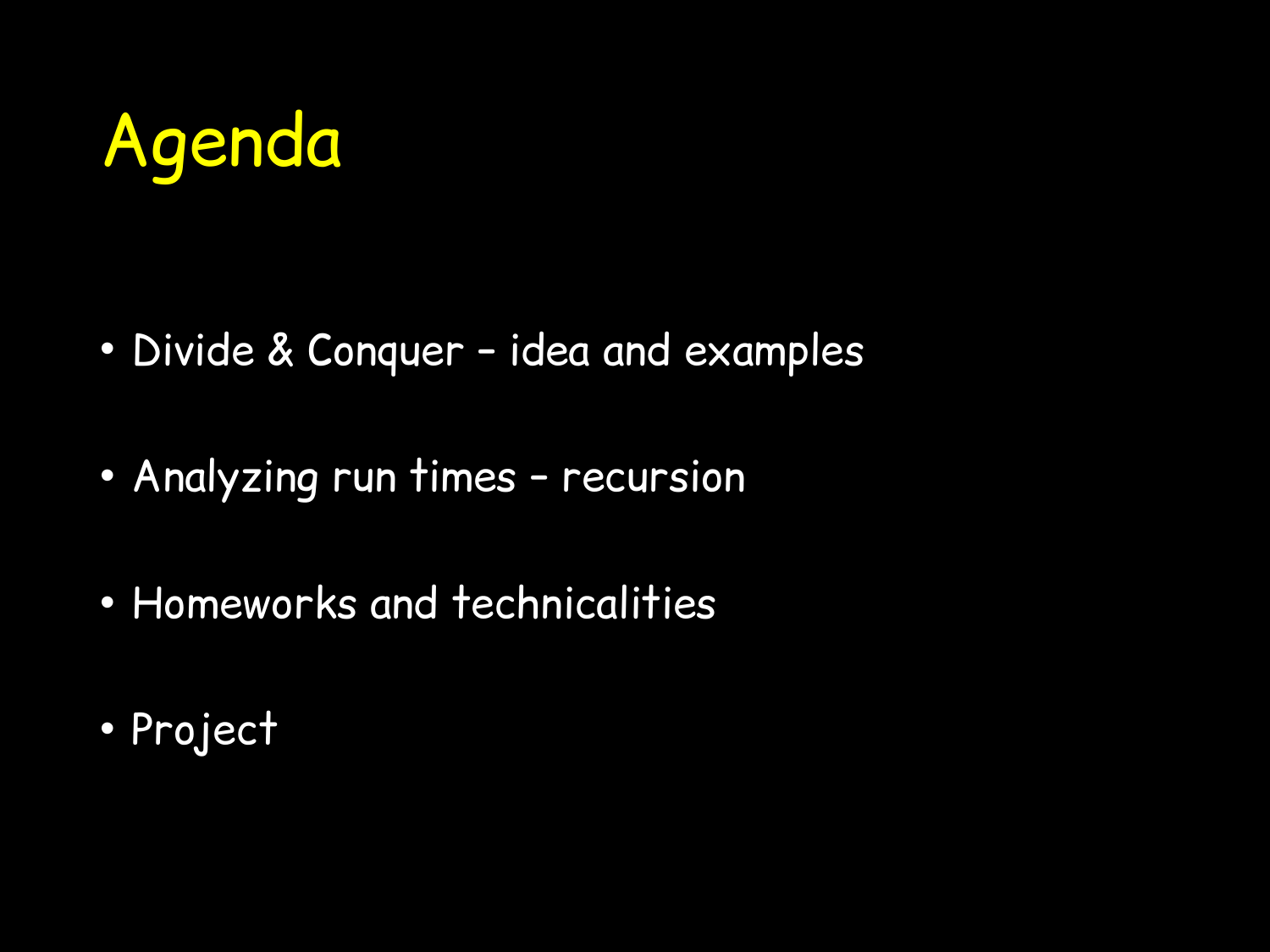

# Agenda

Divide & Conquer – idea and examples

Analyzing run times – recursion

Homeworks and technicalities

Project